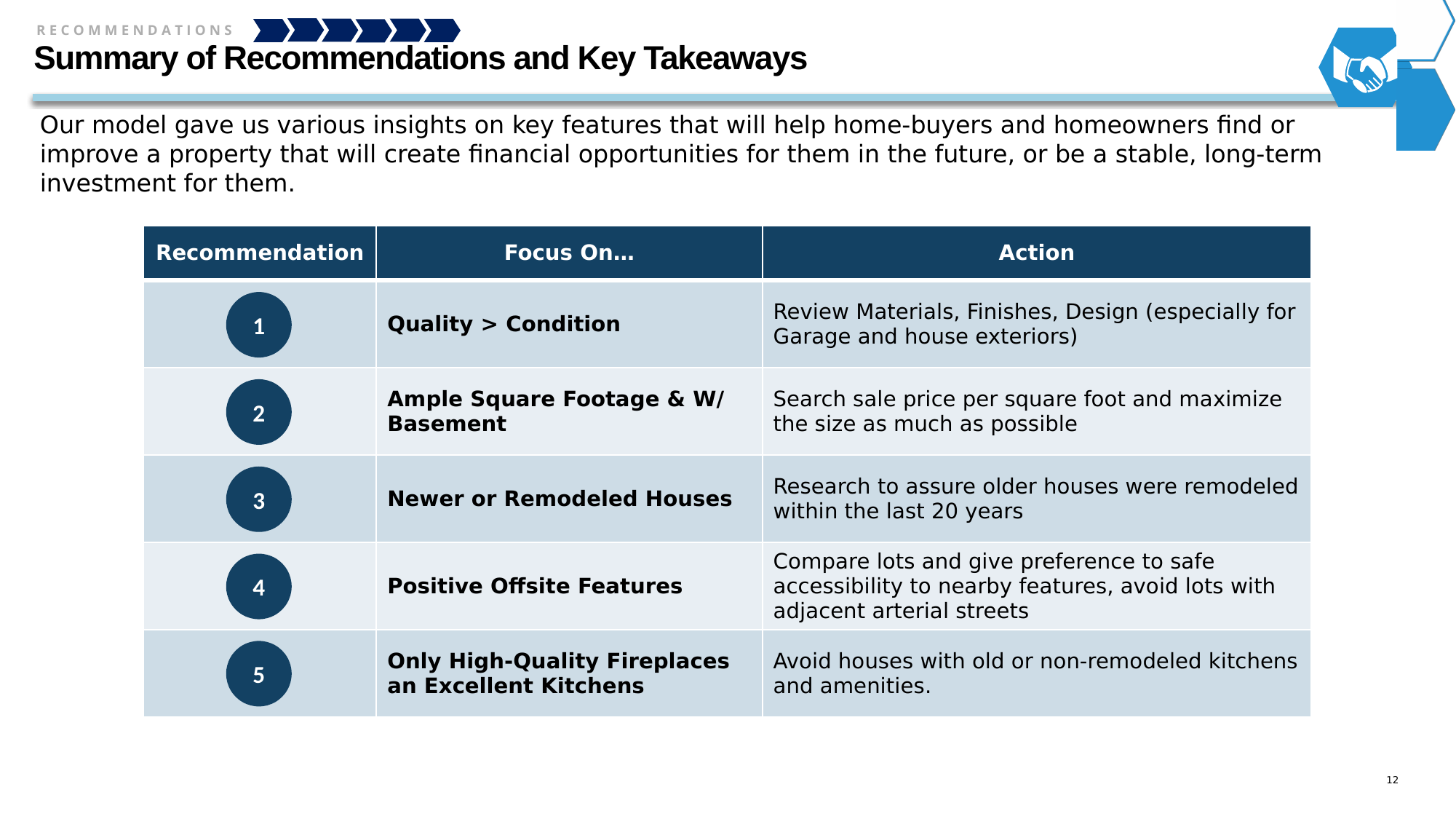

Recommendations
# Summary of Recommendations and Key Takeaways

Our model gave us various insights on key features that will help home-buyers and homeowners find or improve a property that will create financial opportunities for them in the future, or be a stable, long-term investment for them.
| Recommendation | Focus On… | Action |
| --- | --- | --- |
|  | Quality > Condition | Review Materials, Finishes, Design (especially for Garage and house exteriors) |
|  | Ample Square Footage & W/ Basement | Search sale price per square foot and maximize the size as much as possible |
|  | Newer or Remodeled Houses | Research to assure older houses were remodeled within the last 20 years |
|  | Positive Offsite Features | Compare lots and give preference to safe accessibility to nearby features, avoid lots with adjacent arterial streets |
|  | Only High-Quality Fireplaces an Excellent Kitchens | Avoid houses with old or non-remodeled kitchens and amenities. |
1
2
3
4
5